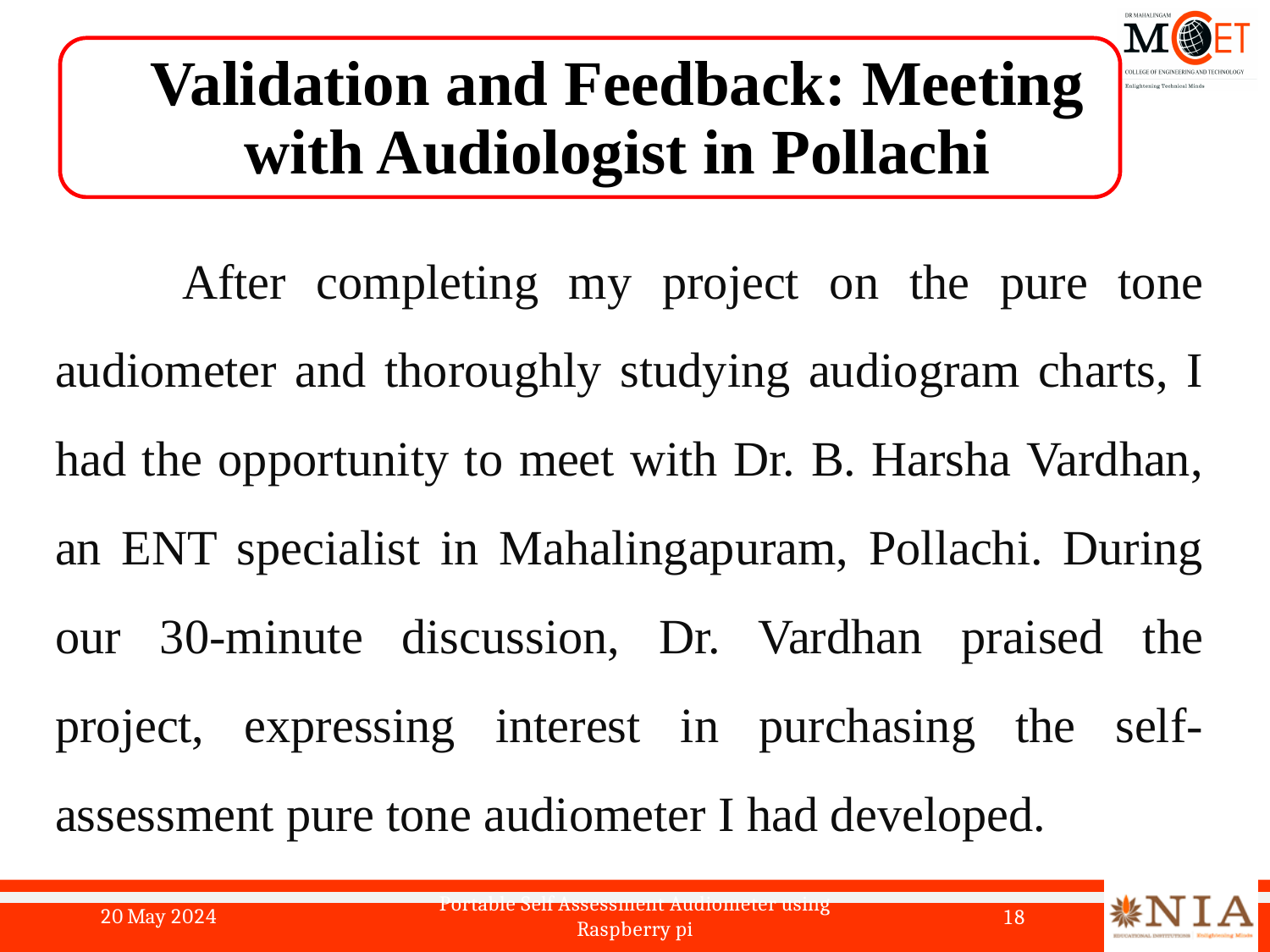

# Validation and Feedback: Meeting with Audiologist in Pollachi
	After completing my project on the pure tone audiometer and thoroughly studying audiogram charts, I had the opportunity to meet with Dr. B. Harsha Vardhan, an ENT specialist in Mahalingapuram, Pollachi. During our 30-minute discussion, Dr. Vardhan praised the project, expressing interest in purchasing the self-assessment pure tone audiometer I had developed.

20 May 2024
Portable Self Assessment Audiometer using Raspberry pi
18